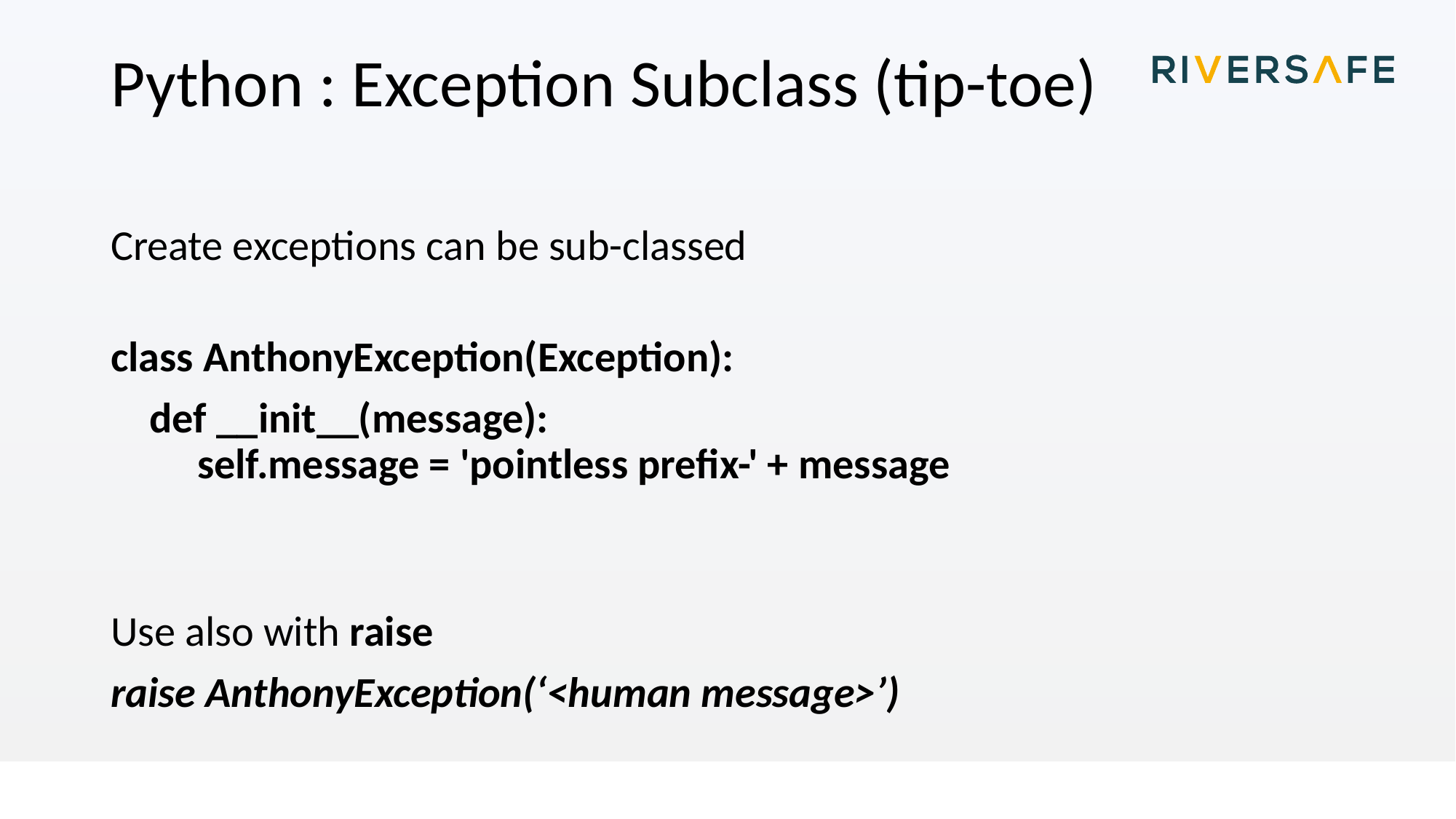

# Python : Exception Subclass (tip-toe)
Create exceptions can be sub-classed
class AnthonyException(Exception):
    def __init__(message):
         self.message = 'pointless prefix-' + message

Use also with raise
raise AnthonyException(‘<human message>’)